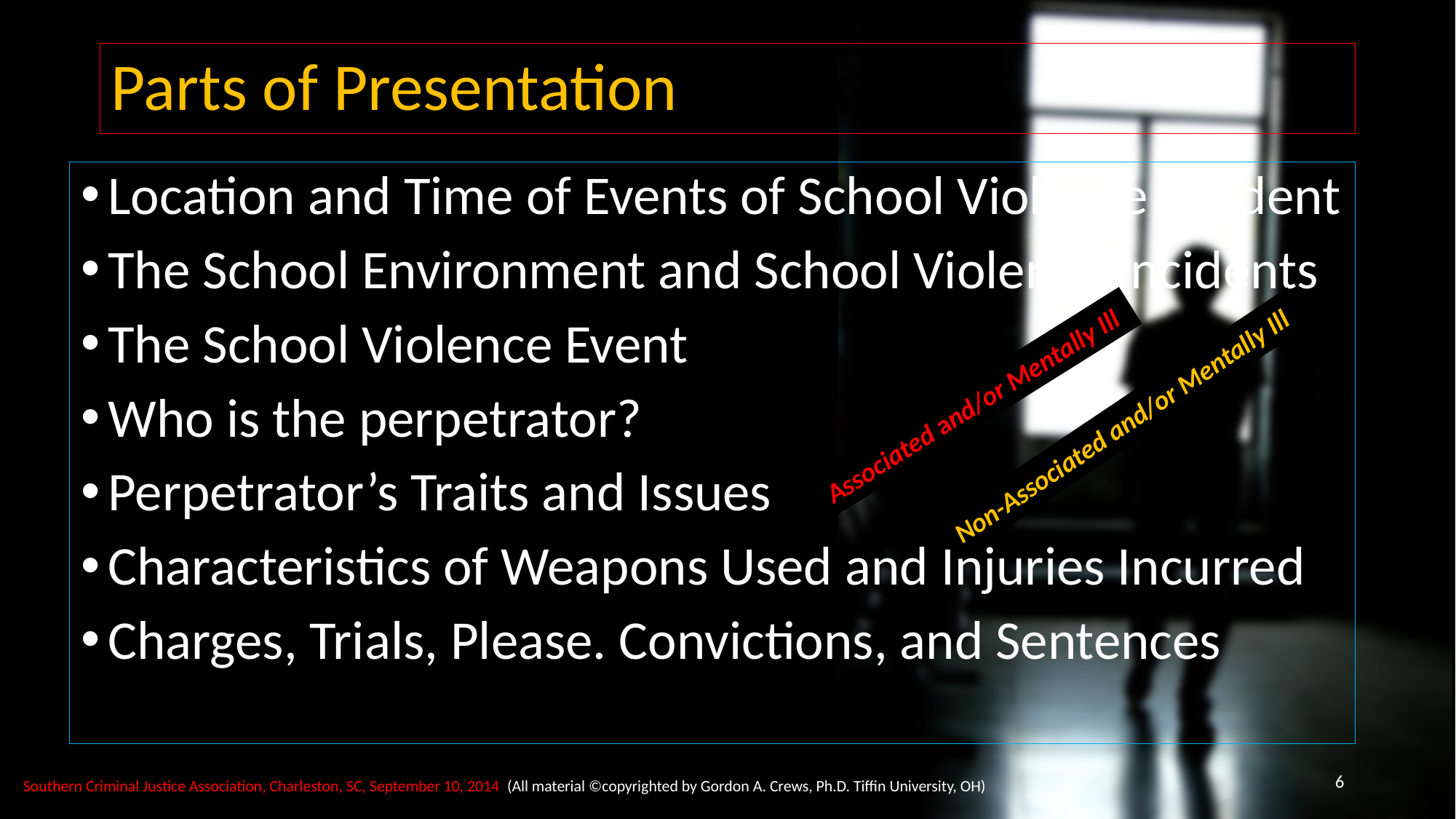

# Parts of Presentation
Location and Time of Events of School Violence Incident
The School Environment and School Violence Incidents
The School Violence Event
Who is the perpetrator?
Perpetrator’s Traits and Issues
Characteristics of Weapons Used and Injuries Incurred
Charges, Trials, Please. Convictions, and Sentences

Associated and/or Mentally Ill
Non-Associated and/or Mentally Ill
6
Southern Criminal Justice Association, Charleston, SC, September 10, 2014  (All material ©copyrighted by Gordon A. Crews, Ph.D. Tiffin University, OH)